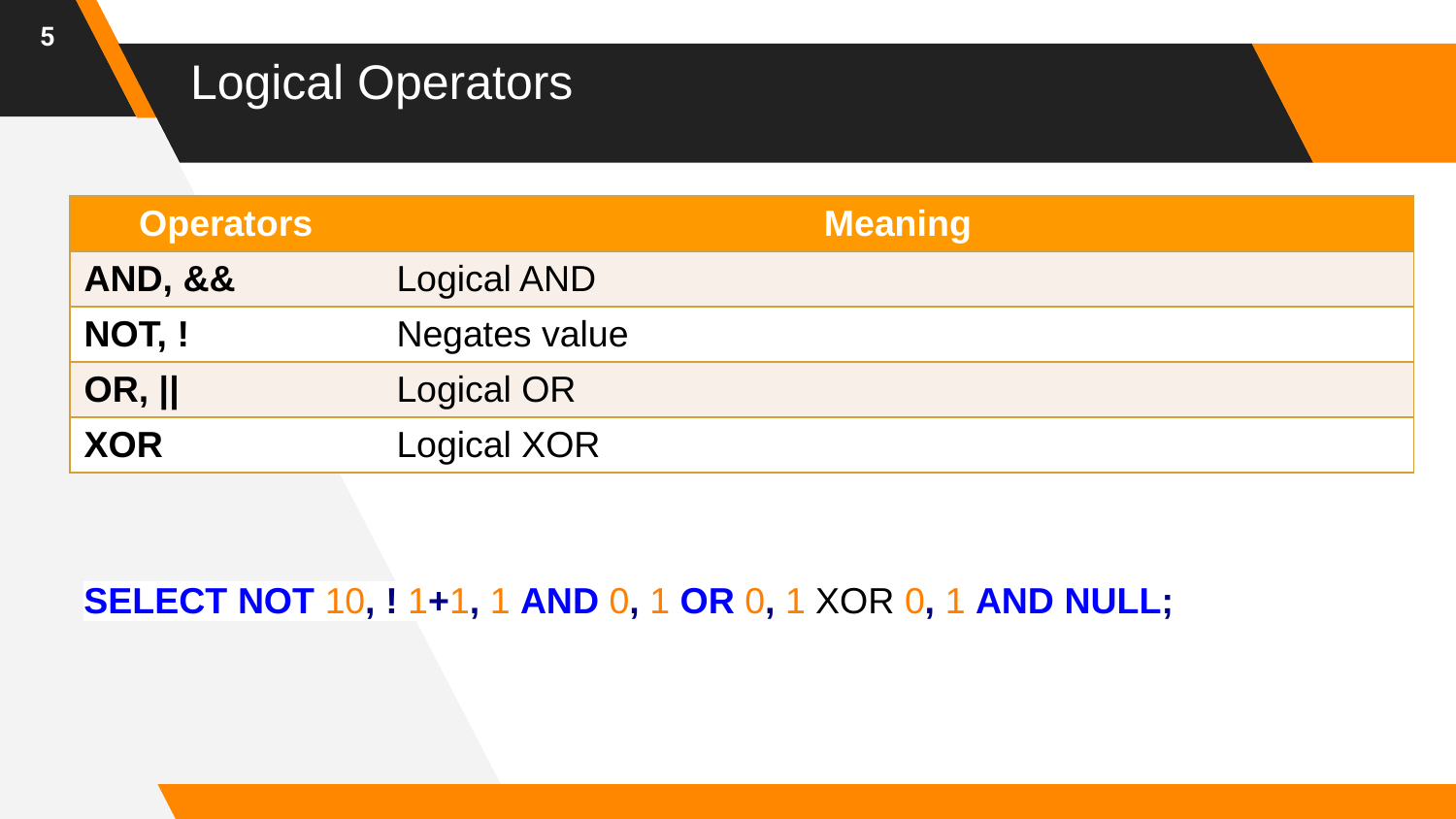

5
# Logical Operators
| Operators | Meaning |
| --- | --- |
| AND, && | Logical AND |
| NOT, ! | Negates value |
| OR, || | Logical OR |
| XOR | Logical XOR |
SELECT NOT 10, ! 1+1, 1 AND 0, 1 OR 0, 1 XOR 0, 1 AND NULL;